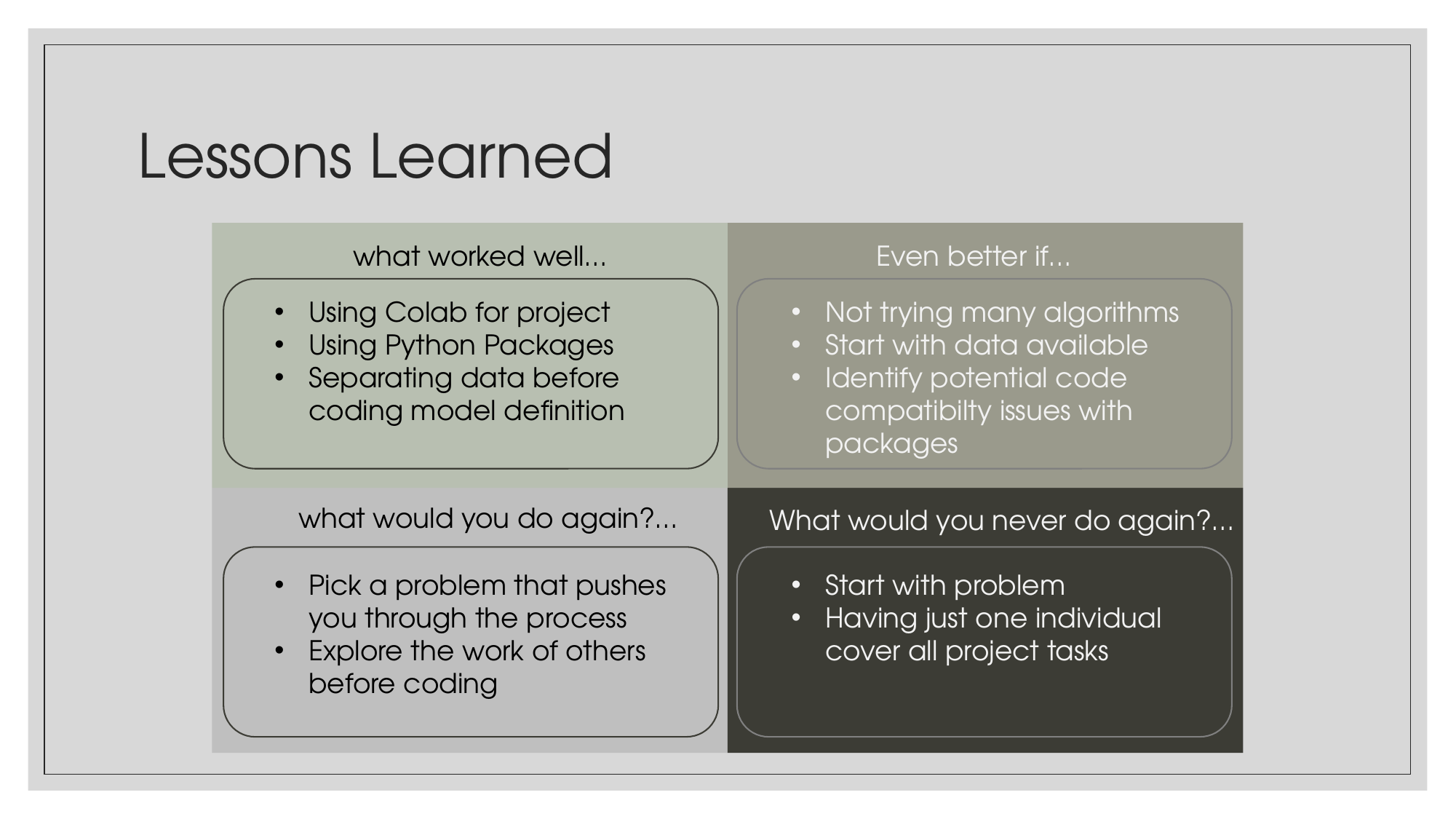

# Lessons Learned

what worked well…
Even better if…

Using Colab for project
Using Python Packages
Separating data before coding model definition

Not trying many algorithms
Start with data available
Identify potential code compatibilty issues with packages

what would you do again?…
What would you never do again?…

Pick a problem that pushes you through the process
Explore the work of others before coding
Start with problem
Having just one individual cover all project tasks